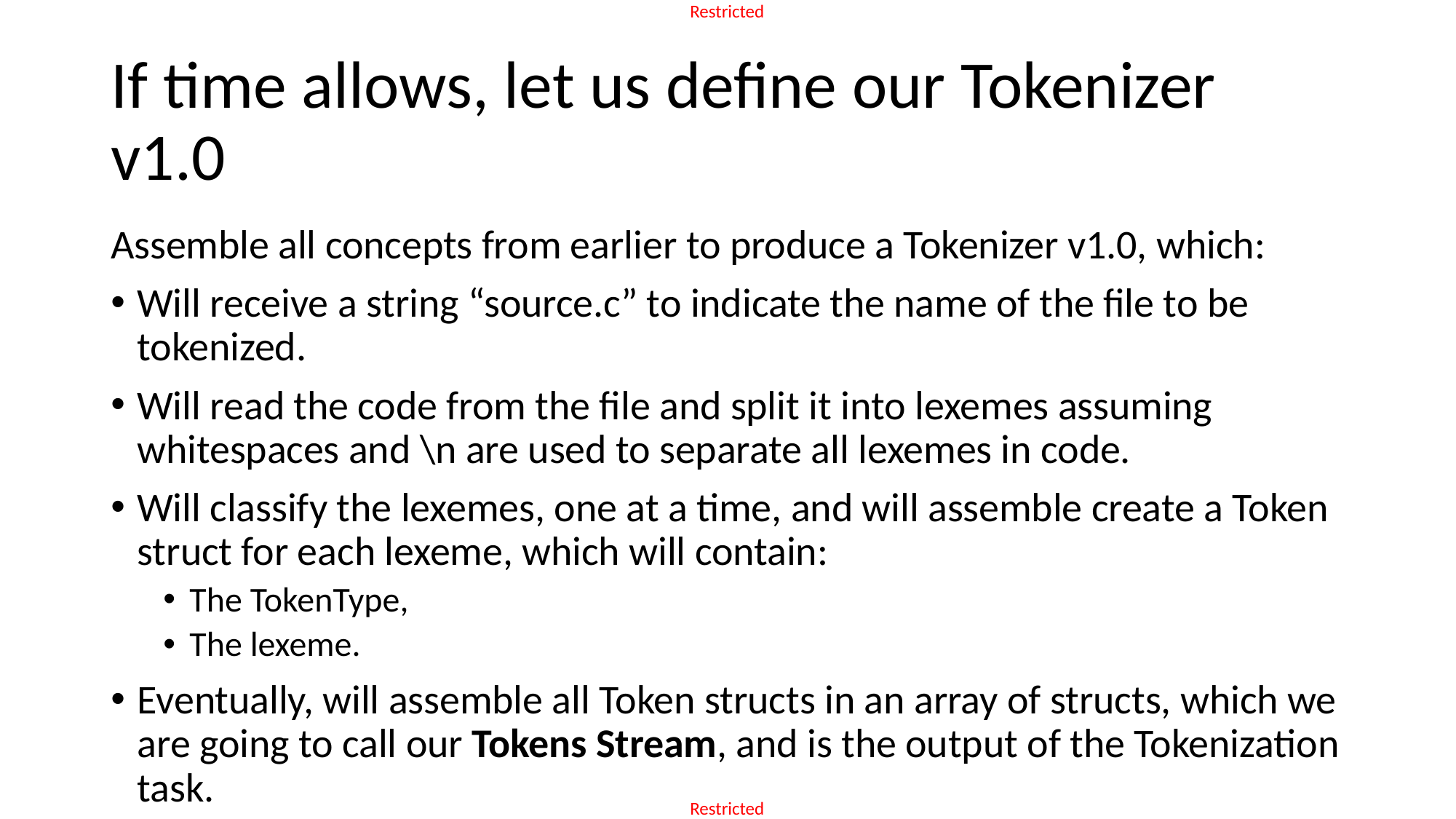

# If time allows, let us define our Tokenizer v1.0
Assemble all concepts from earlier to produce a Tokenizer v1.0, which:
Will receive a string “source.c” to indicate the name of the file to be tokenized.
Will read the code from the file and split it into lexemes assuming whitespaces and \n are used to separate all lexemes in code.
Will classify the lexemes, one at a time, and will assemble create a Token struct for each lexeme, which will contain:
The TokenType,
The lexeme.
Eventually, will assemble all Token structs in an array of structs, which we are going to call our Tokens Stream, and is the output of the Tokenization task.